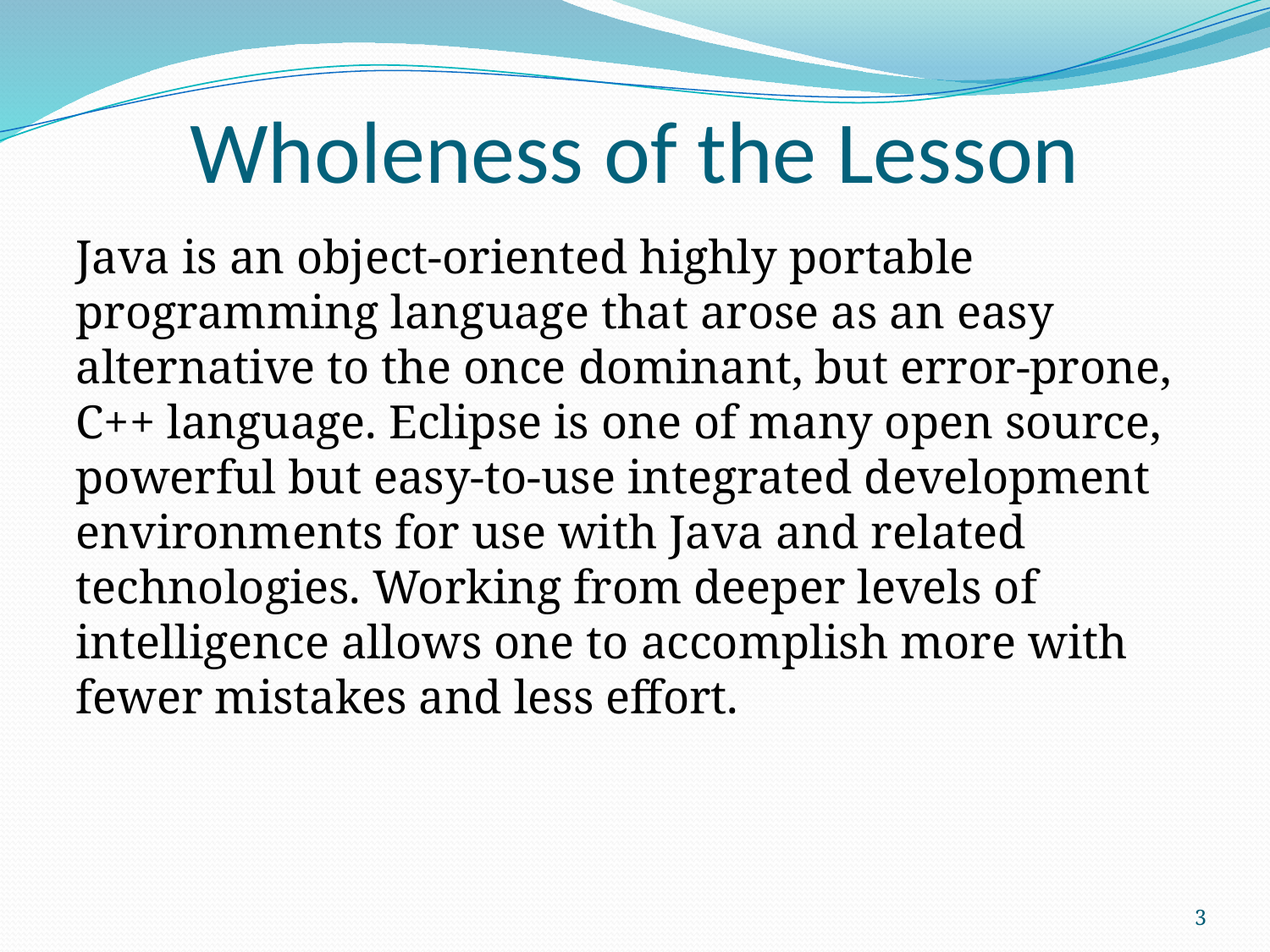

# Wholeness of the Lesson
Java is an object-oriented highly portable programming language that arose as an easy alternative to the once dominant, but error-prone, C++ language. Eclipse is one of many open source, powerful but easy-to-use integrated development environments for use with Java and related technologies. Working from deeper levels of intelligence allows one to accomplish more with fewer mistakes and less effort.
3